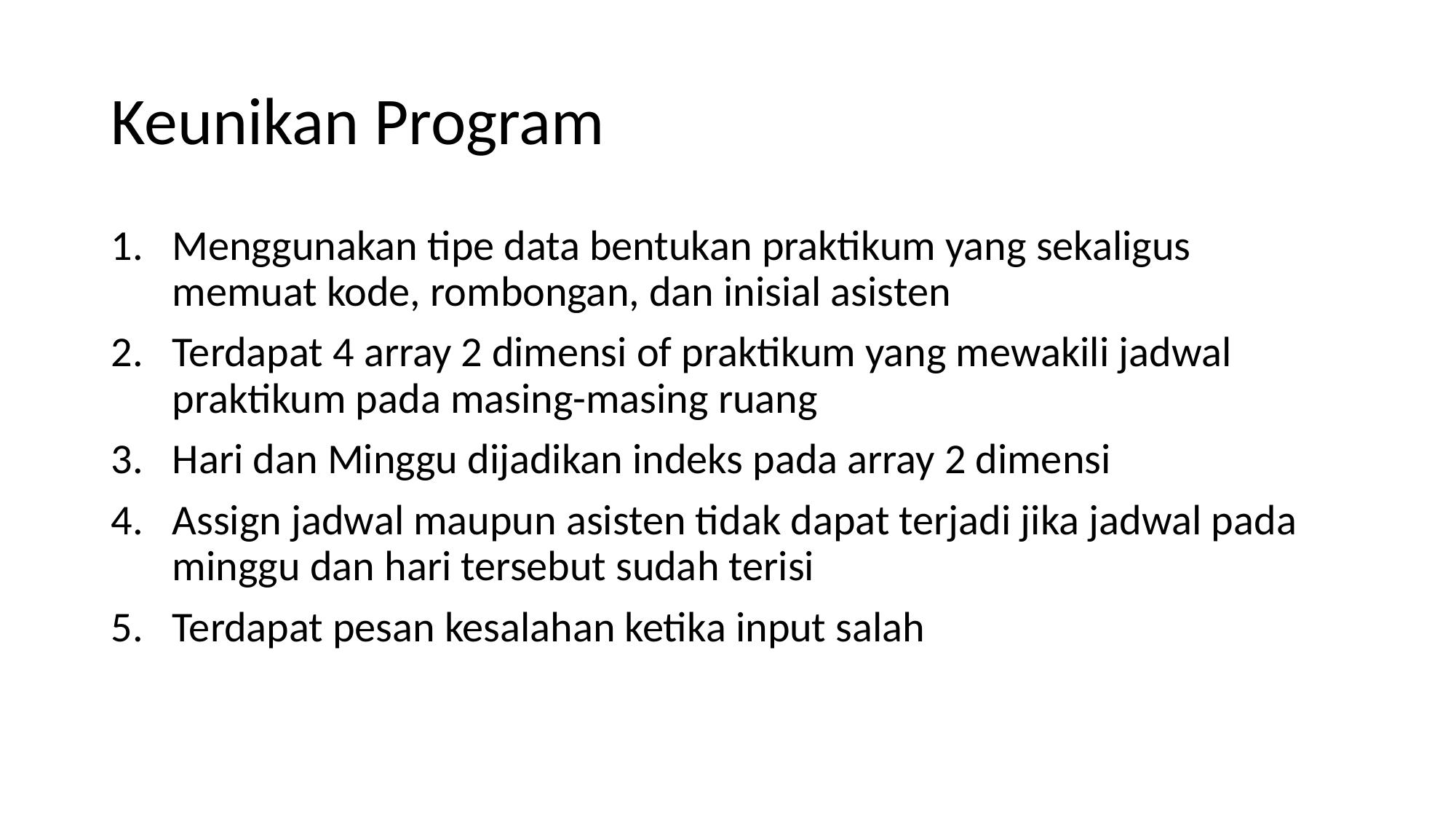

# Keunikan Program
Menggunakan tipe data bentukan praktikum yang sekaligus memuat kode, rombongan, dan inisial asisten
Terdapat 4 array 2 dimensi of praktikum yang mewakili jadwal praktikum pada masing-masing ruang
Hari dan Minggu dijadikan indeks pada array 2 dimensi
Assign jadwal maupun asisten tidak dapat terjadi jika jadwal pada minggu dan hari tersebut sudah terisi
Terdapat pesan kesalahan ketika input salah